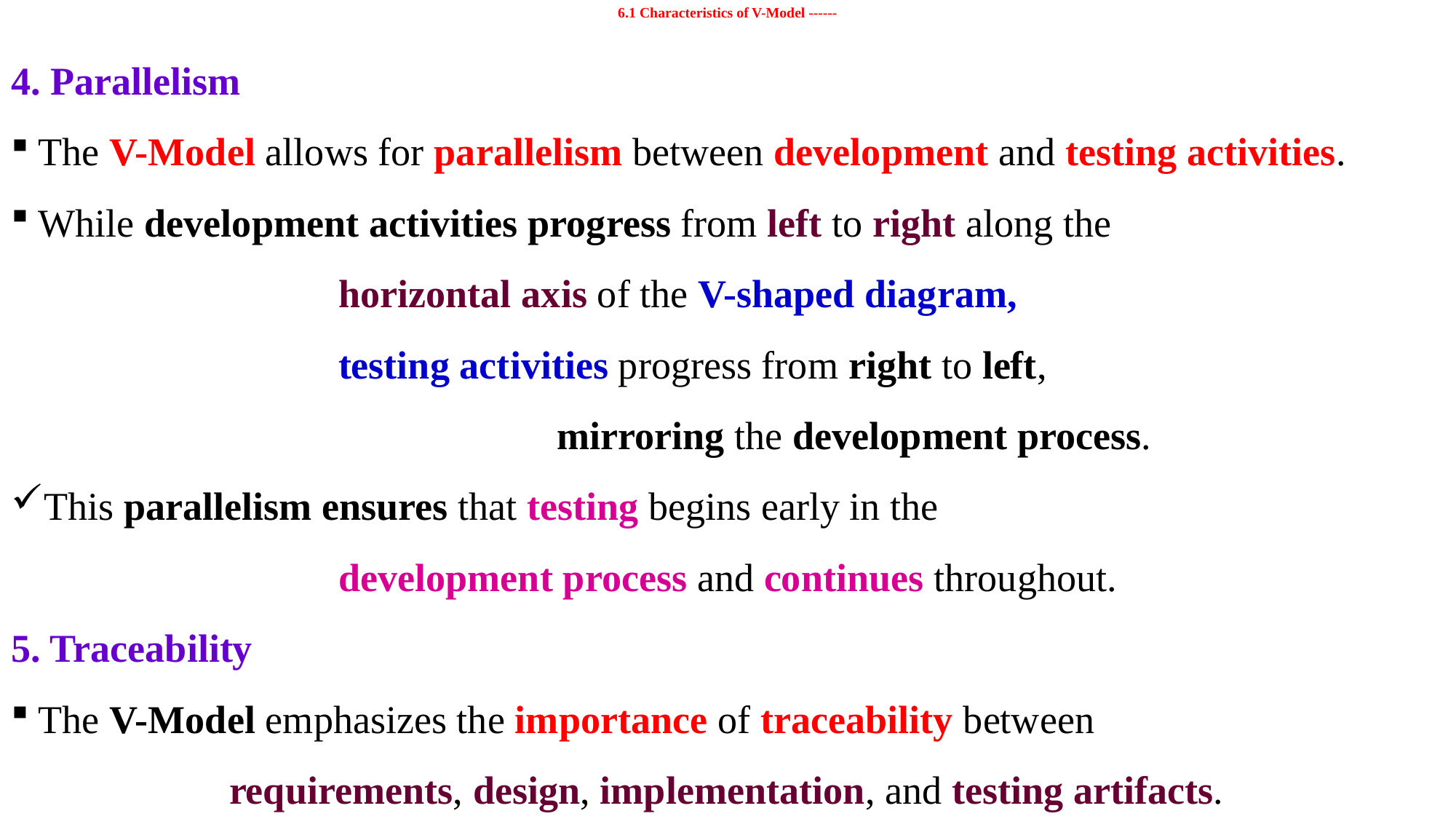

# 6.1 Characteristics of V-Model ------
4. Parallelism
The V-Model allows for parallelism between development and testing activities.
While development activities progress from left to right along the
			horizontal axis of the V-shaped diagram,
			testing activities progress from right to left,
					mirroring the development process.
This parallelism ensures that testing begins early in the
			development process and continues throughout.
5. Traceability
The V-Model emphasizes the importance of traceability between
		requirements, design, implementation, and testing artifacts.